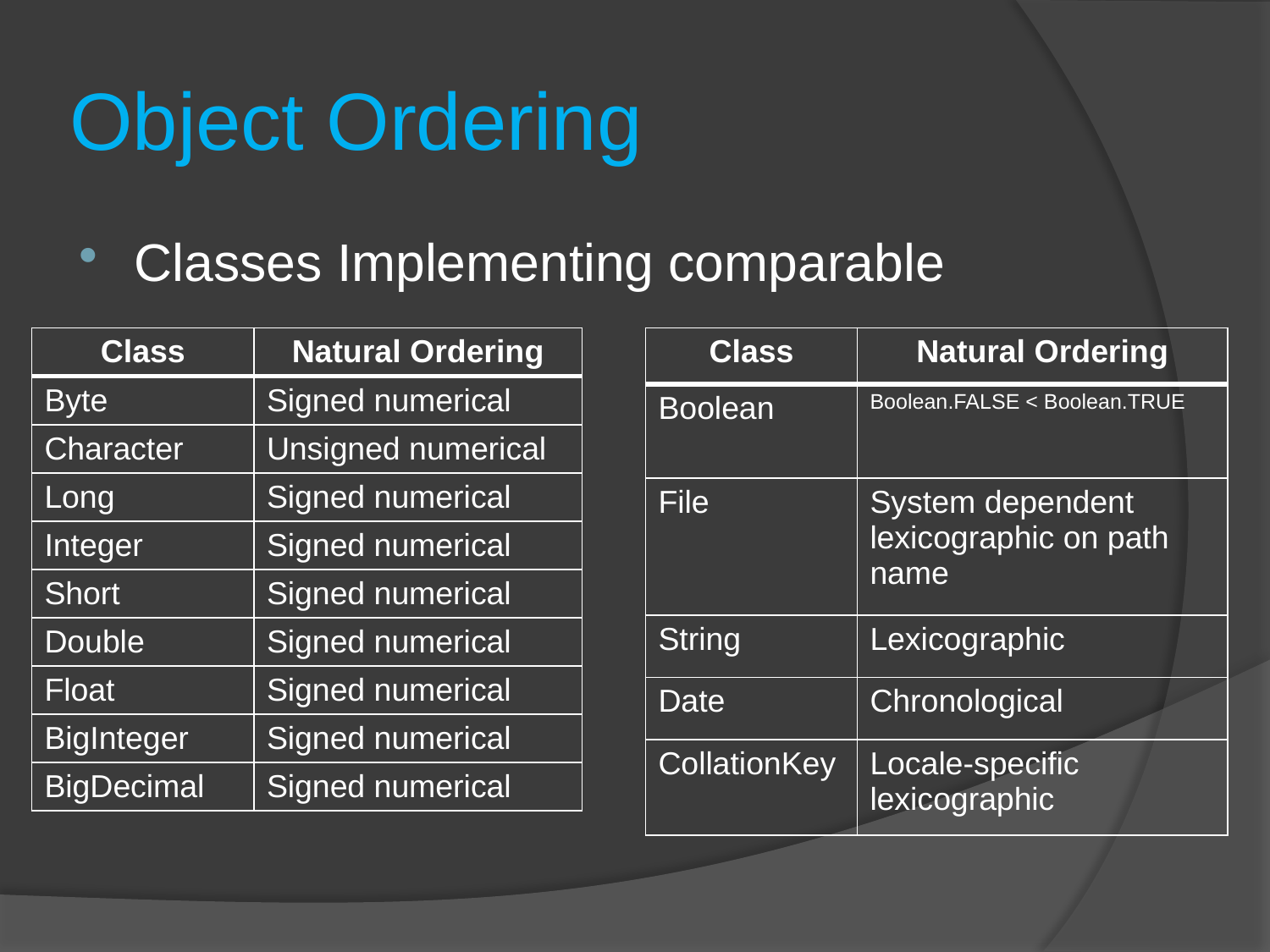

# Object Ordering
Classes Implementing comparable
| Class | Natural Ordering |
| --- | --- |
| Boolean | Boolean.FALSE < Boolean.TRUE |
| File | System dependent lexicographic on path name |
| String | Lexicographic |
| Date | Chronological |
| CollationKey | Locale-specific lexicographic |
| Class | Natural Ordering |
| --- | --- |
| Byte | Signed numerical |
| Character | Unsigned numerical |
| Long | Signed numerical |
| Integer | Signed numerical |
| Short | Signed numerical |
| Double | Signed numerical |
| Float | Signed numerical |
| BigInteger | Signed numerical |
| BigDecimal | Signed numerical |